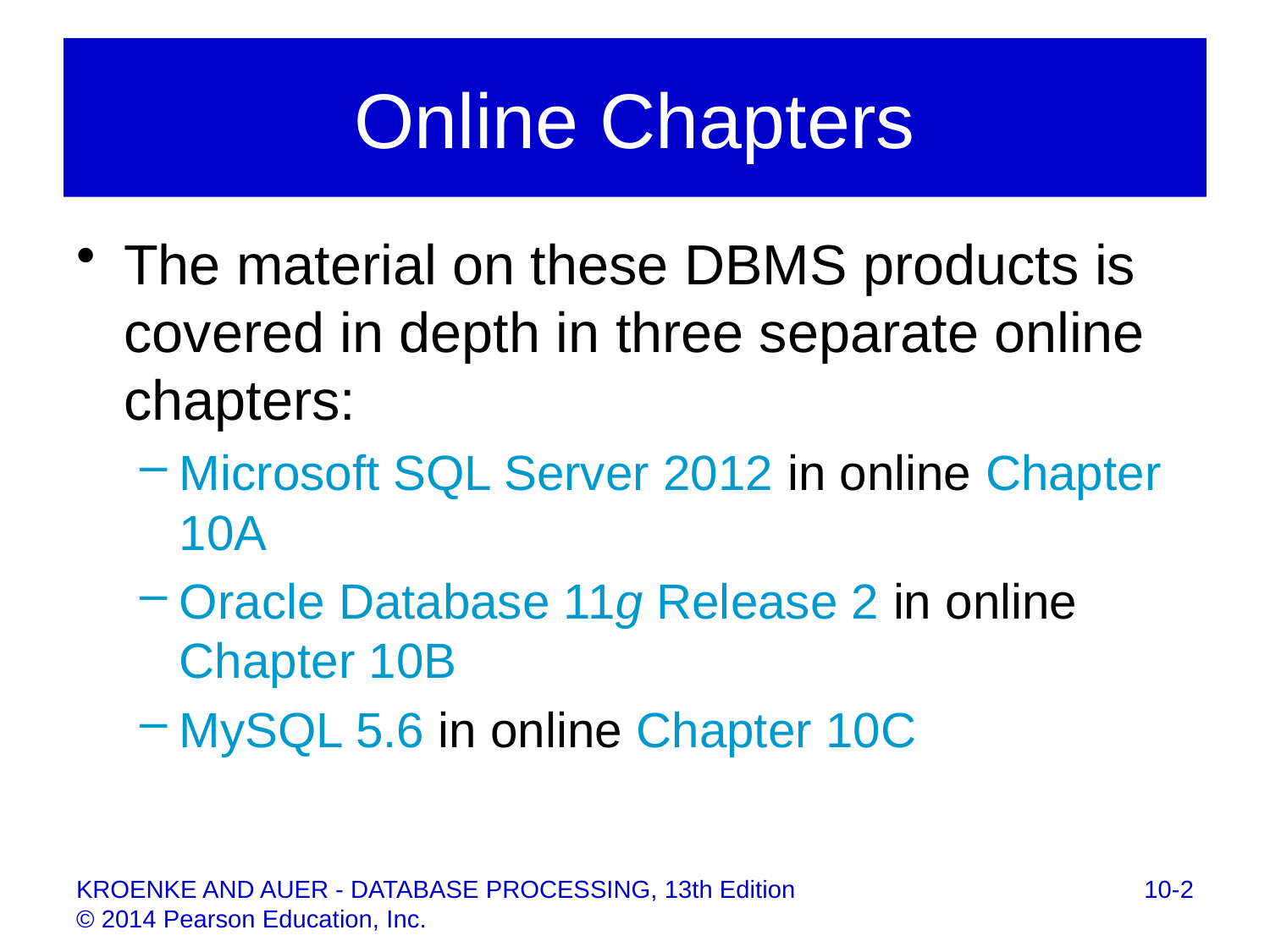

# Online Chapters
The material on these DBMS products is covered in depth in three separate online chapters:
Microsoft SQL Server 2012 in online Chapter 10A
Oracle Database 11g Release 2 in online Chapter 10B
MySQL 5.6 in online Chapter 10C
10-2

KROENKE AND AUER - DATABASE PROCESSING, 13th Edition  © 2014 Pearson Education, Inc.